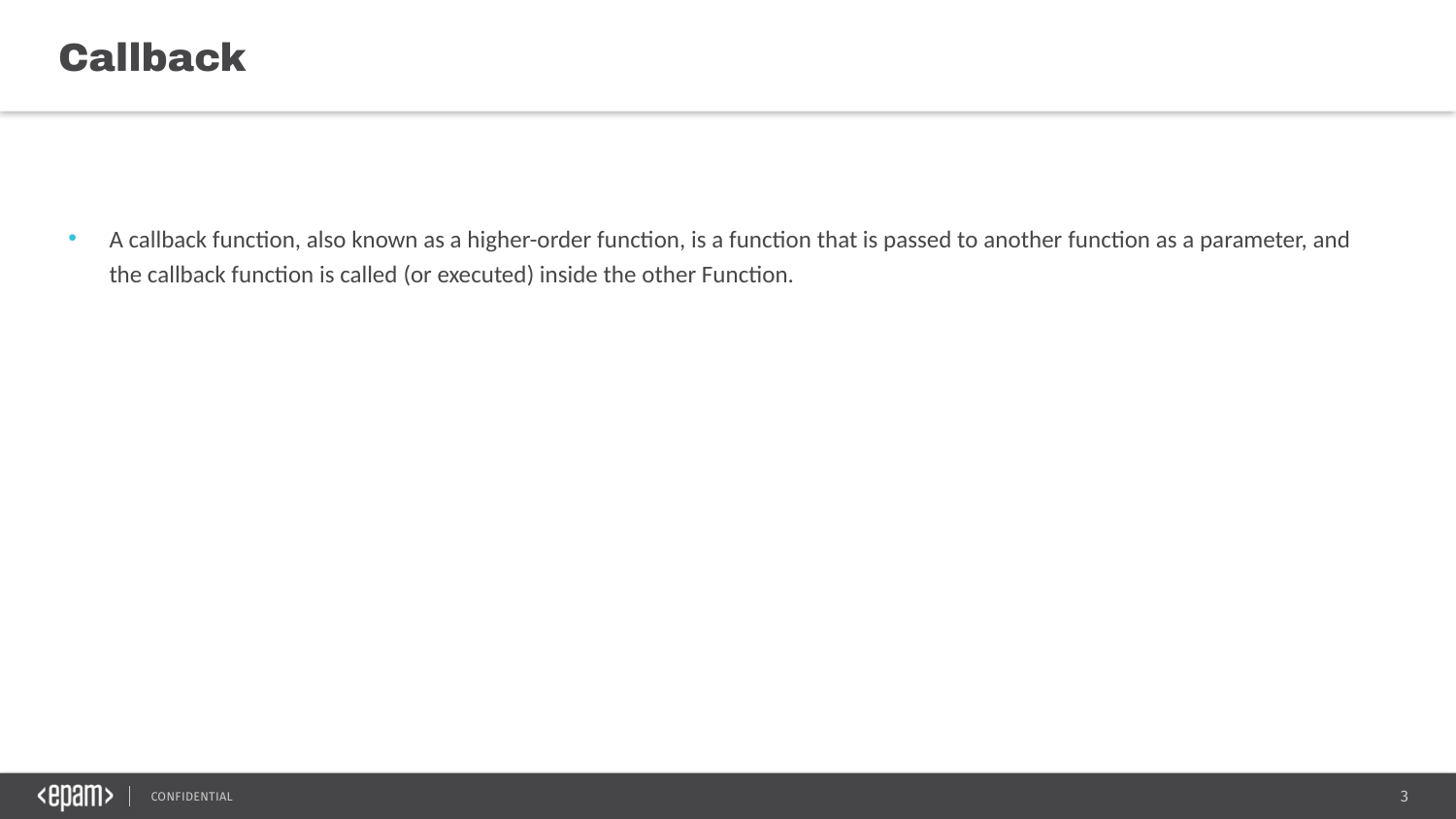

Callback
A callback function, also known as a higher-order function, is a function that is passed to another function as a parameter, and the callback function is called (or executed) inside the other Function.